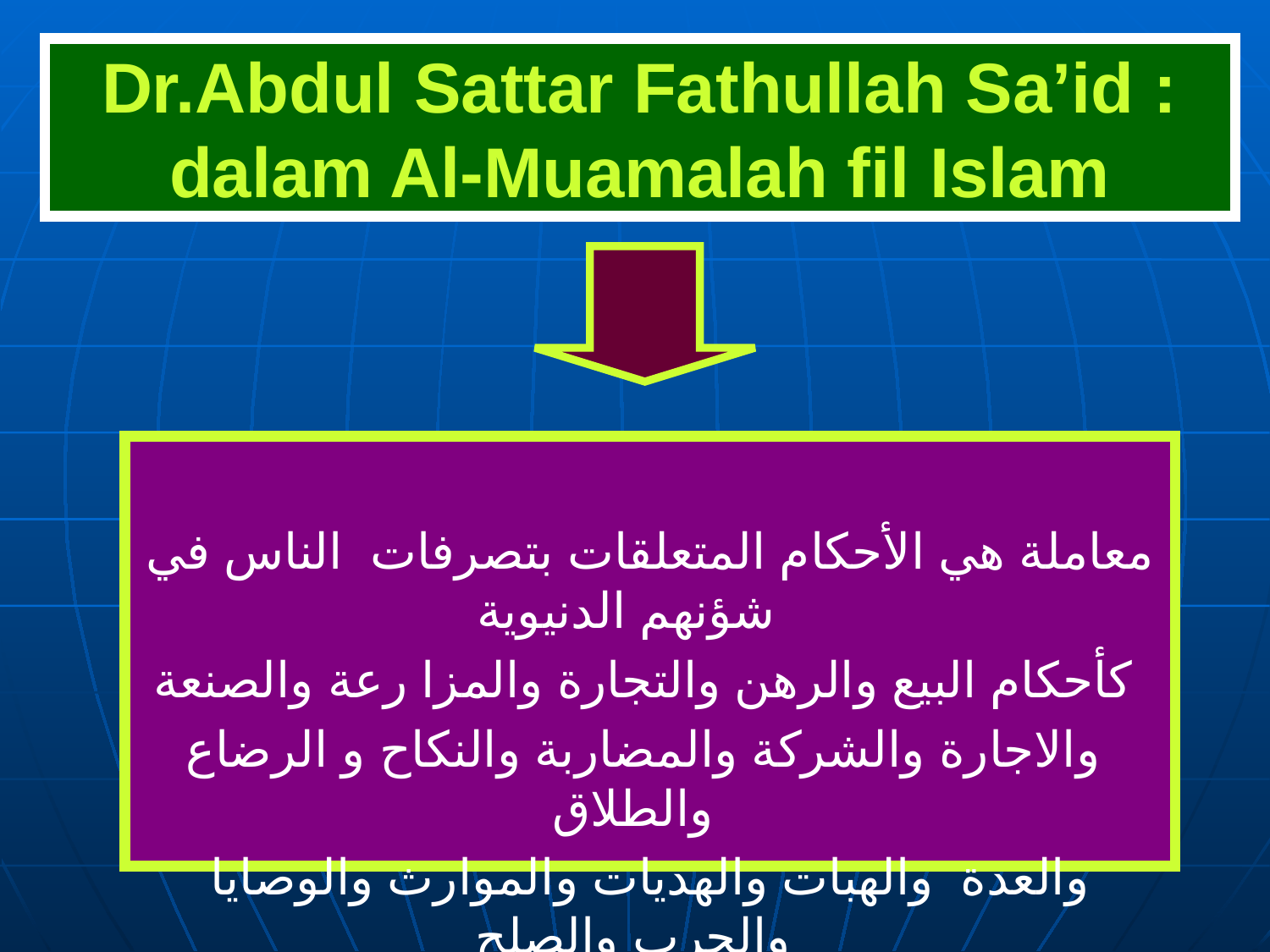

# Dr.Abdul Sattar Fathullah Sa’id : dalam Al-Muamalah fil Islam

معاملة هي الأحكام المتعلقات بتصرفات  الناس في شؤنهم الدنيوية
 كأحكام البيع والرهن والتجارة والمزا رعة والصنعة
 والاجارة والشركة والمضاربة والنكاح و الرضاع والطلاق
والعدة  والهبات والهديات والموارث والوصايا والحرب والصلح